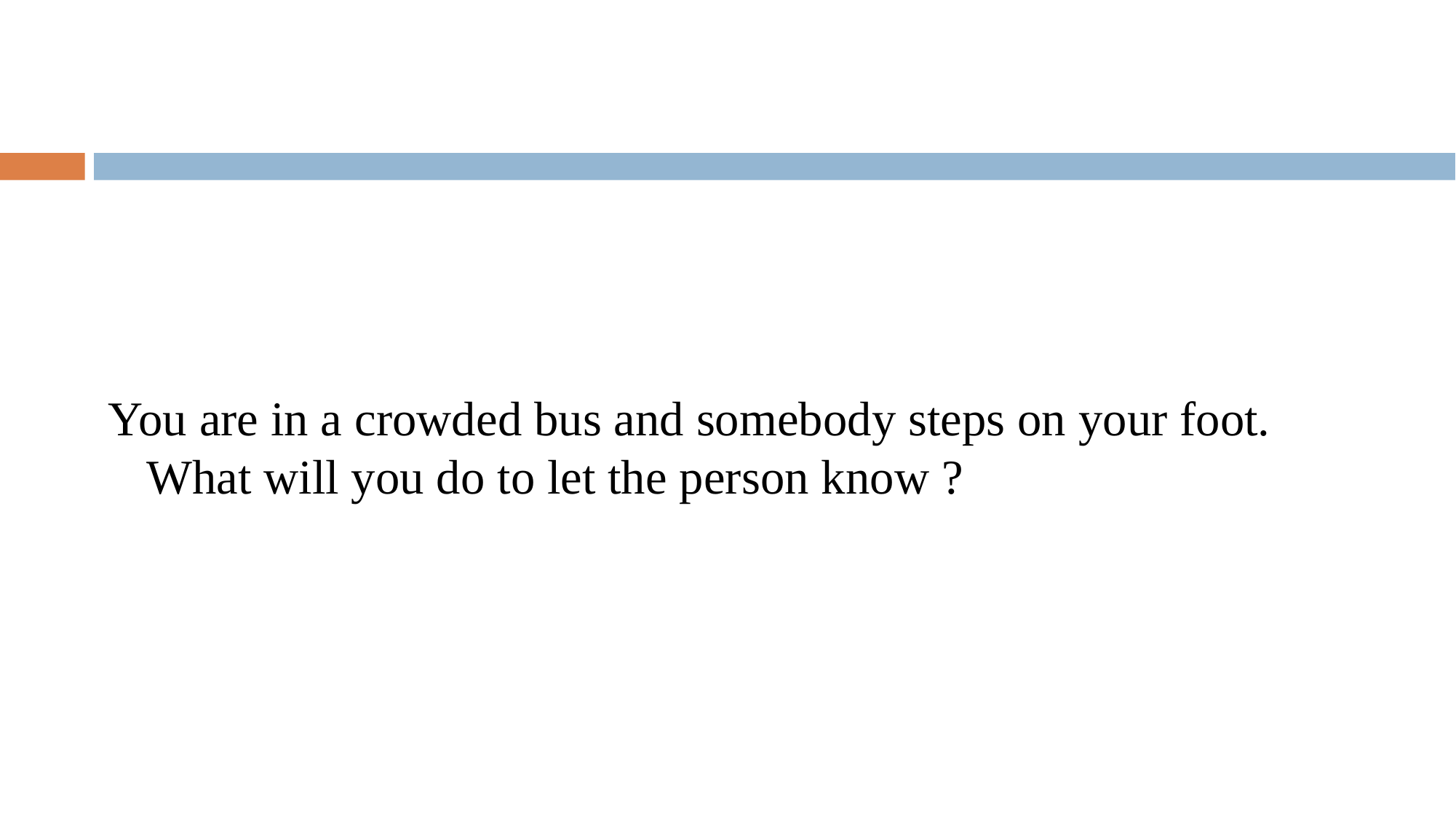

You are in a crowded bus and somebody steps on your foot. What will you do to let the person know ?